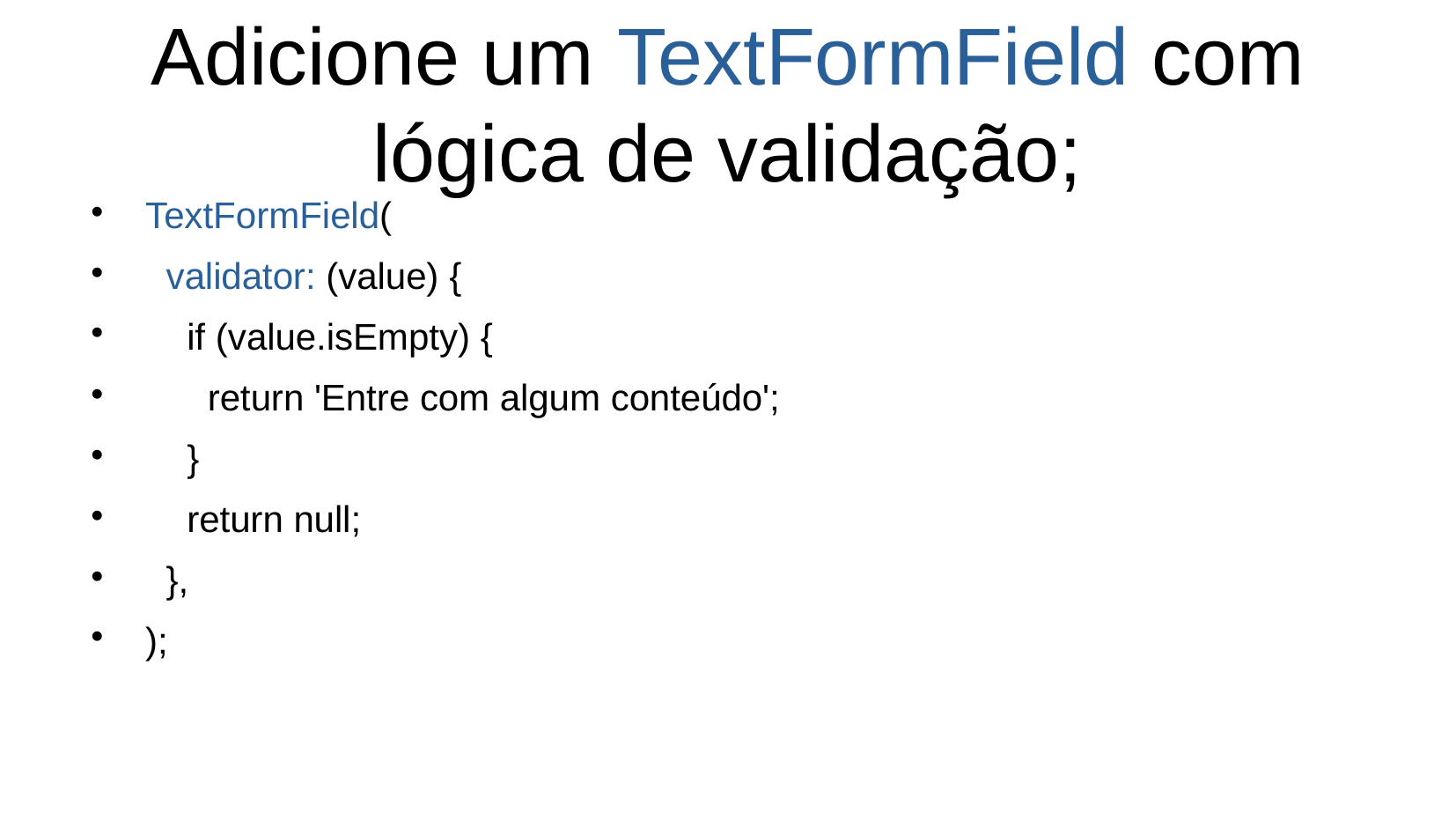

Adicione um TextFormField com lógica de validação;
TextFormField(
  validator: (value) {
    if (value.isEmpty) {
      return 'Entre com algum conteúdo';
    }
    return null;
  },
);